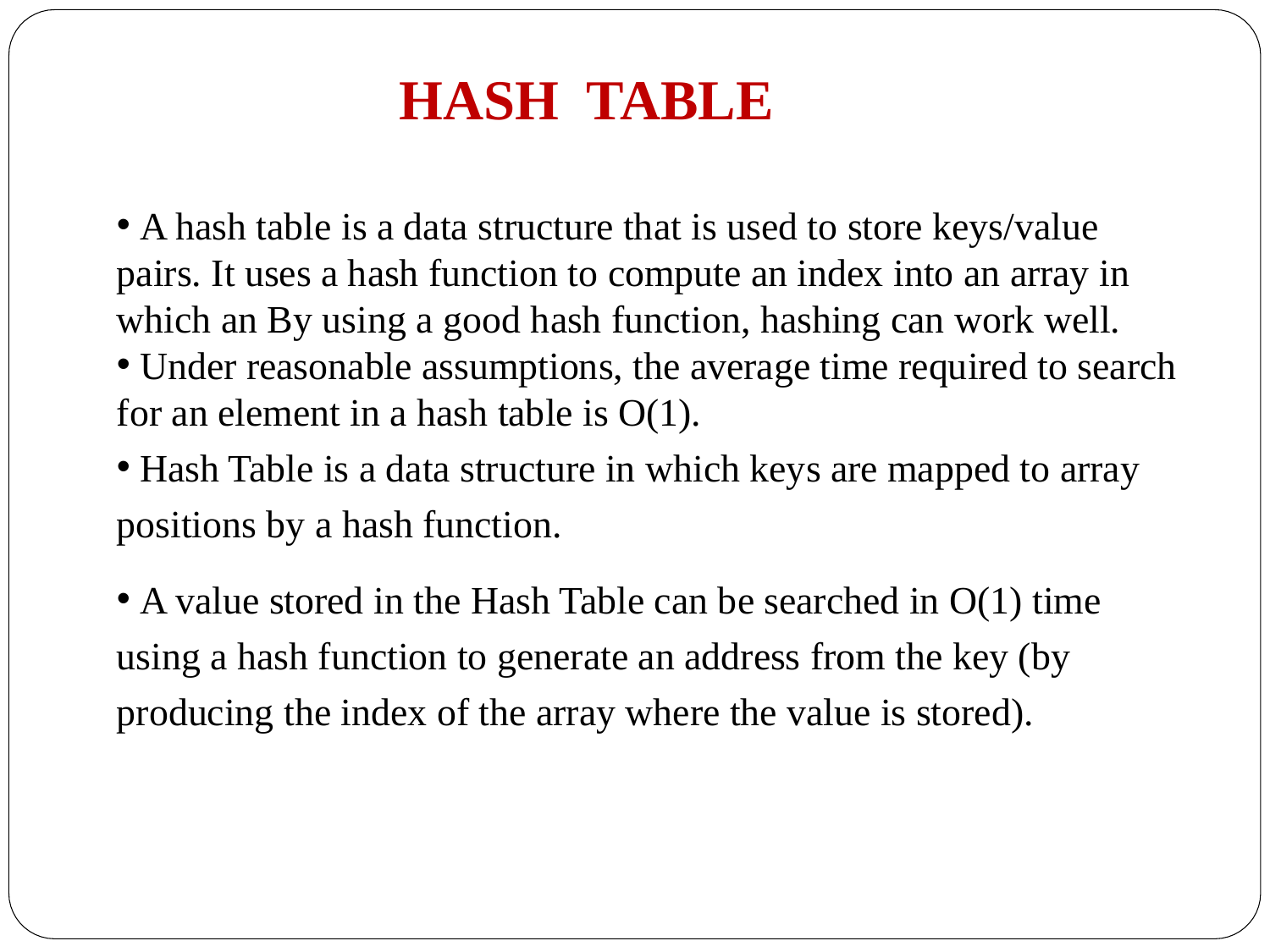

# HASH  TABLE
 A hash table is a data structure that is used to store keys/value pairs. It uses a hash function to compute an index into an array in which an By using a good hash function, hashing can work well.
 Under reasonable assumptions, the average time required to search for an element in a hash table is O(1).
 Hash Table is a data structure in which keys are mapped to array positions by a hash function.

 A value stored in the Hash Table can be searched in O(1) time using a hash function to generate an address from the key (by producing the index of the array where the value is stored).